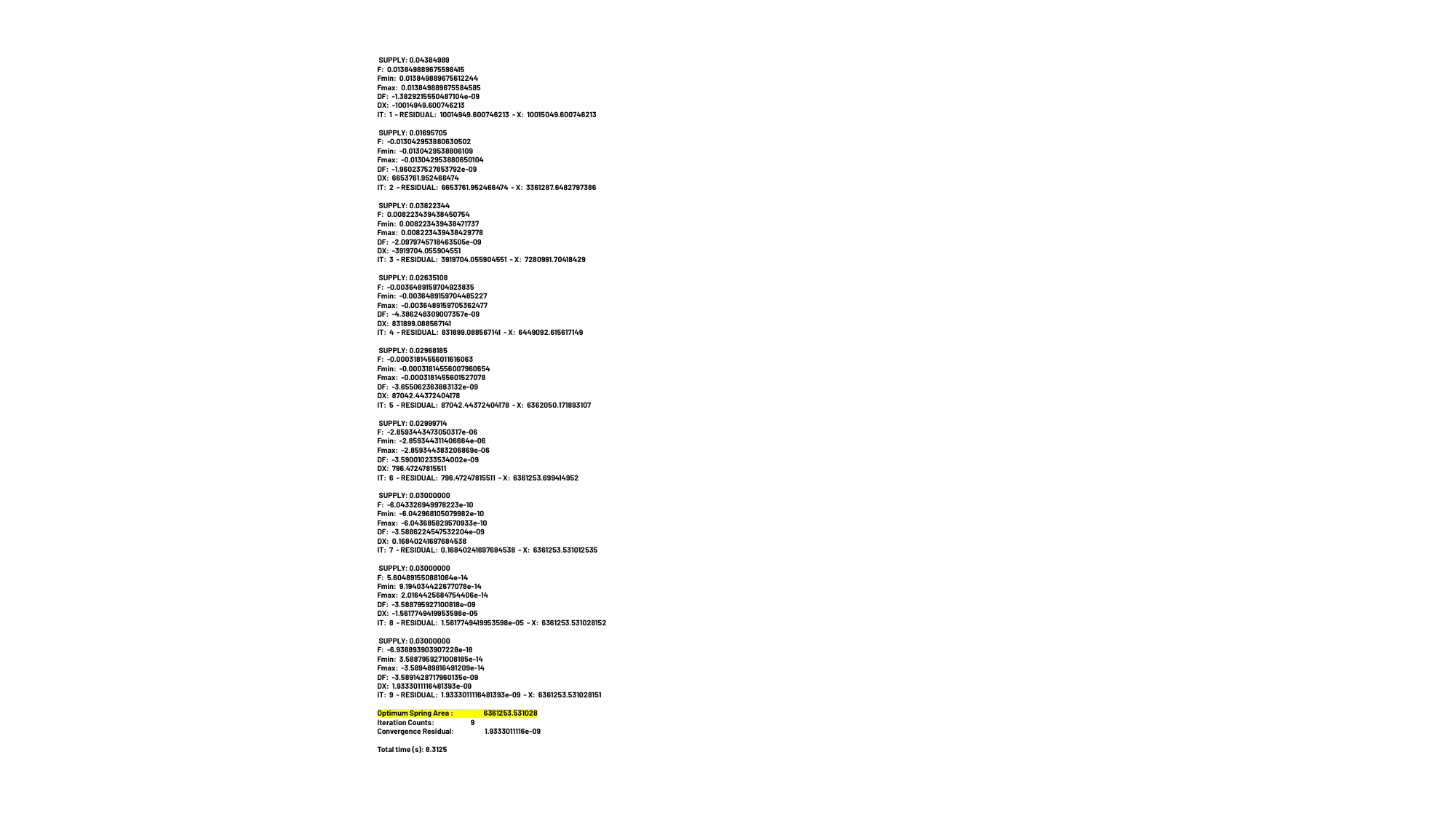

SUPPLY: 0.04384989
F:  0.013849889675598415
Fmin:  0.013849889675612244
Fmax:  0.013849889675584585
DF:  -1.3829215550487104e-09
DX:  -10014949.600746213
IT:  1  - RESIDUAL:  10014949.600746213  - X:  10015049.600746213

 SUPPLY: 0.01695705
F:  -0.013042953880630502
Fmin:  -0.0130429538806109
Fmax:  -0.013042953880650104
DF:  -1.960237527853792e-09
DX:  6653761.952466474
IT:  2  - RESIDUAL:  6653761.952466474  - X:  3361287.6482797386

 SUPPLY: 0.03822344
F:  0.008223439438450754
Fmin:  0.008223439438471737
Fmax:  0.008223439438429778
DF:  -2.0979745718463505e-09
DX:  -3919704.055904551
IT:  3  - RESIDUAL:  3919704.055904551  - X:  7280991.70418429

 SUPPLY: 0.02635108
F:  -0.0036489159704923835
Fmin:  -0.0036489159704485227
Fmax:  -0.0036489159705362477
DF:  -4.386248309007357e-09
DX:  831899.088567141
IT:  4  - RESIDUAL:  831899.088567141  - X:  6449092.615617149

 SUPPLY: 0.02968185
F:  -0.00031814556011616063
Fmin:  -0.00031814556007960654
Fmax:  -0.0003181455601527078
DF:  -3.655062363883132e-09
DX:  87042.44372404178
IT:  5  - RESIDUAL:  87042.44372404178  - X:  6362050.171893107

 SUPPLY: 0.02999714
F:  -2.8593443473050317e-06
Fmin:  -2.859344311406664e-06
Fmax:  -2.859344383206869e-06
DF:  -3.590010233534002e-09
DX:  796.47247815511
IT:  6  - RESIDUAL:  796.47247815511  - X:  6361253.699414952

 SUPPLY: 0.03000000
F:  -6.043326949978223e-10
Fmin:  -6.042968105079982e-10
Fmax:  -6.043685829570933e-10
DF:  -3.5886224547532204e-09
DX:  0.16840241697684538
IT:  7  - RESIDUAL:  0.16840241697684538  - X:  6361253.531012535

 SUPPLY: 0.03000000
F:  5.604891550881064e-14
Fmin:  9.194034422677078e-14
Fmax:  2.0164425684754406e-14
DF:  -3.588795927100818e-09
DX:  -1.5617749419953598e-05
IT:  8  - RESIDUAL:  1.5617749419953598e-05  - X:  6361253.531028152

 SUPPLY: 0.03000000
F:  -6.938893903907228e-18
Fmin:  3.5887959271008185e-14
Fmax:  -3.589489816491209e-14
DF:  -3.5891428717960135e-09
DX:  1.9333011116481393e-09
IT:  9  - RESIDUAL:  1.9333011116481393e-09  - X:  6361253.531028151

Optimum Spring Area :                     6361253.531028
Iteration Counts:                         9
Convergence Residual:                     1.9333011116e-09

Total time (s): 8.3125